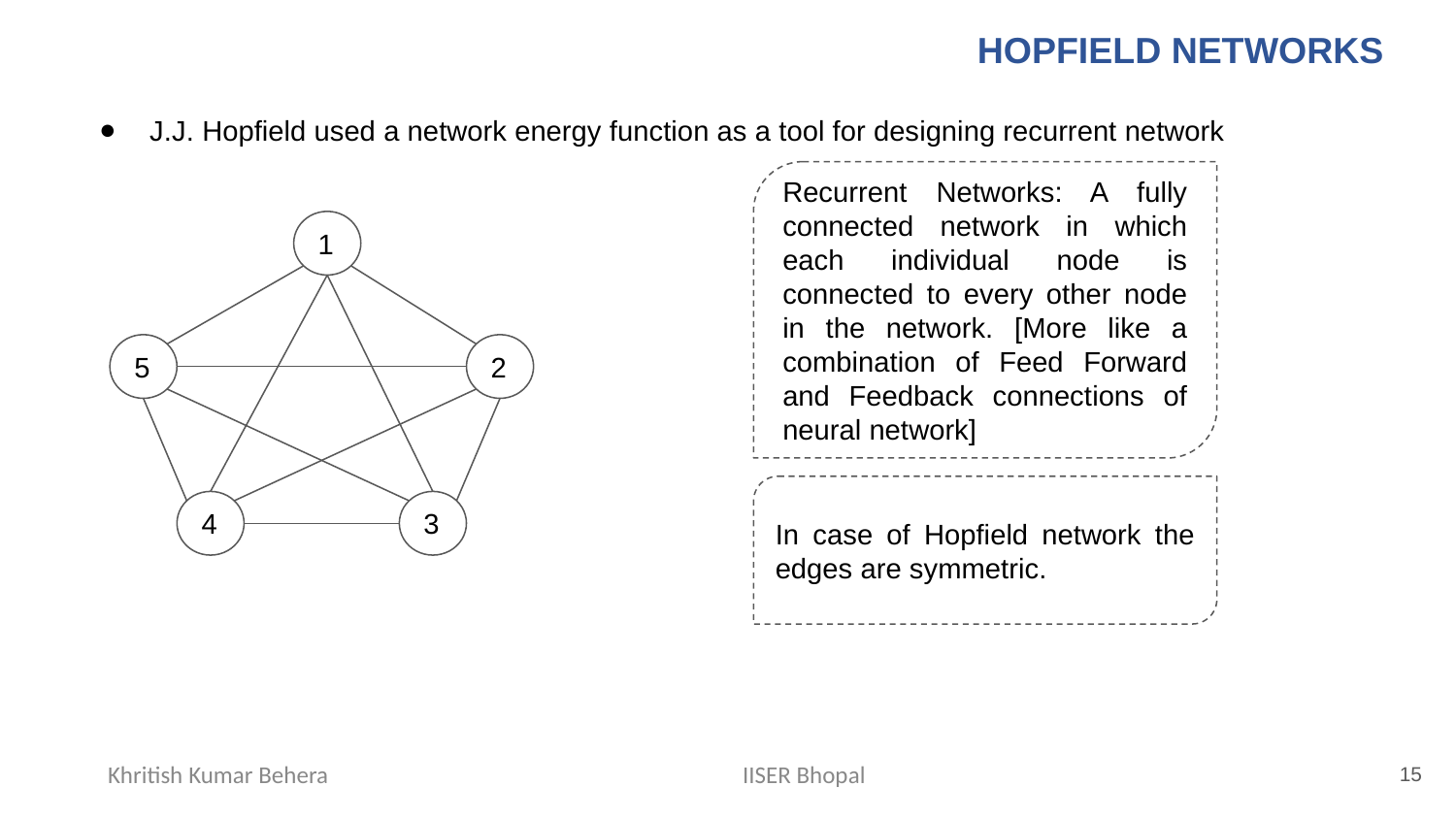

HOPFIELD NETWORKS
J.J. Hopfield used a network energy function as a tool for designing recurrent network
Recurrent Networks: A fully connected network in which each individual node is connected to every other node in the network. [More like a combination of Feed Forward and Feedback connections of neural network]
1
5
2
In case of Hopfield network the edges are symmetric.
4
3
15
Khritish Kumar Behera
IISER Bhopal